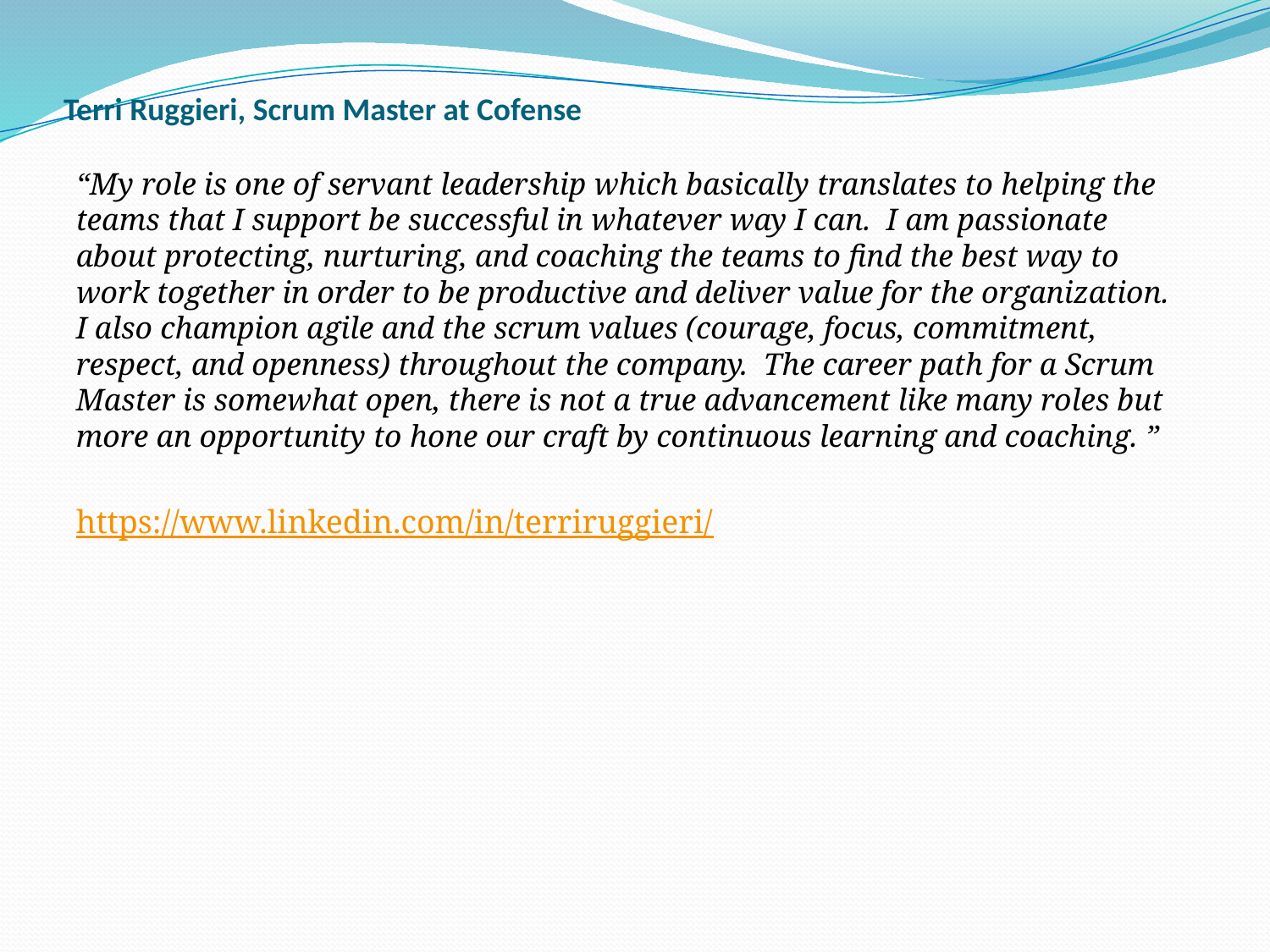

# Terri Ruggieri, Scrum Master at Cofense
“My role is one of servant leadership which basically translates to helping the teams that I support be successful in whatever way I can.  I am passionate about protecting, nurturing, and coaching the teams to find the best way to work together in order to be productive and deliver value for the organization.  I also champion agile and the scrum values (courage, focus, commitment, respect, and openness) throughout the company.  The career path for a Scrum Master is somewhat open, there is not a true advancement like many roles but more an opportunity to hone our craft by continuous learning and coaching. ”

https://www.linkedin.com/in/terriruggieri/